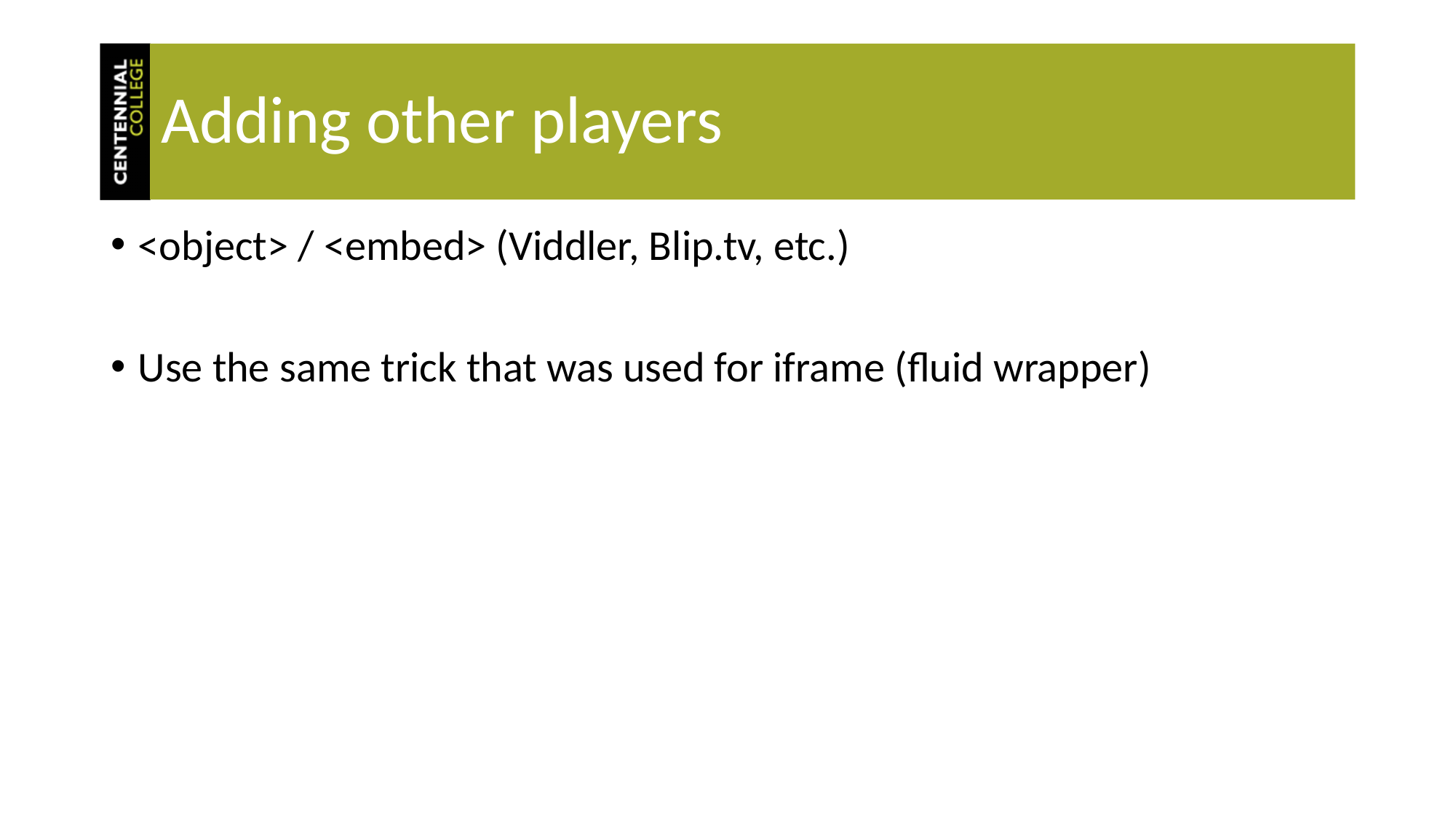

# Adding other players
<object> / <embed> (Viddler, Blip.tv, etc.)

Use the same trick that was used for iframe (fluid wrapper)